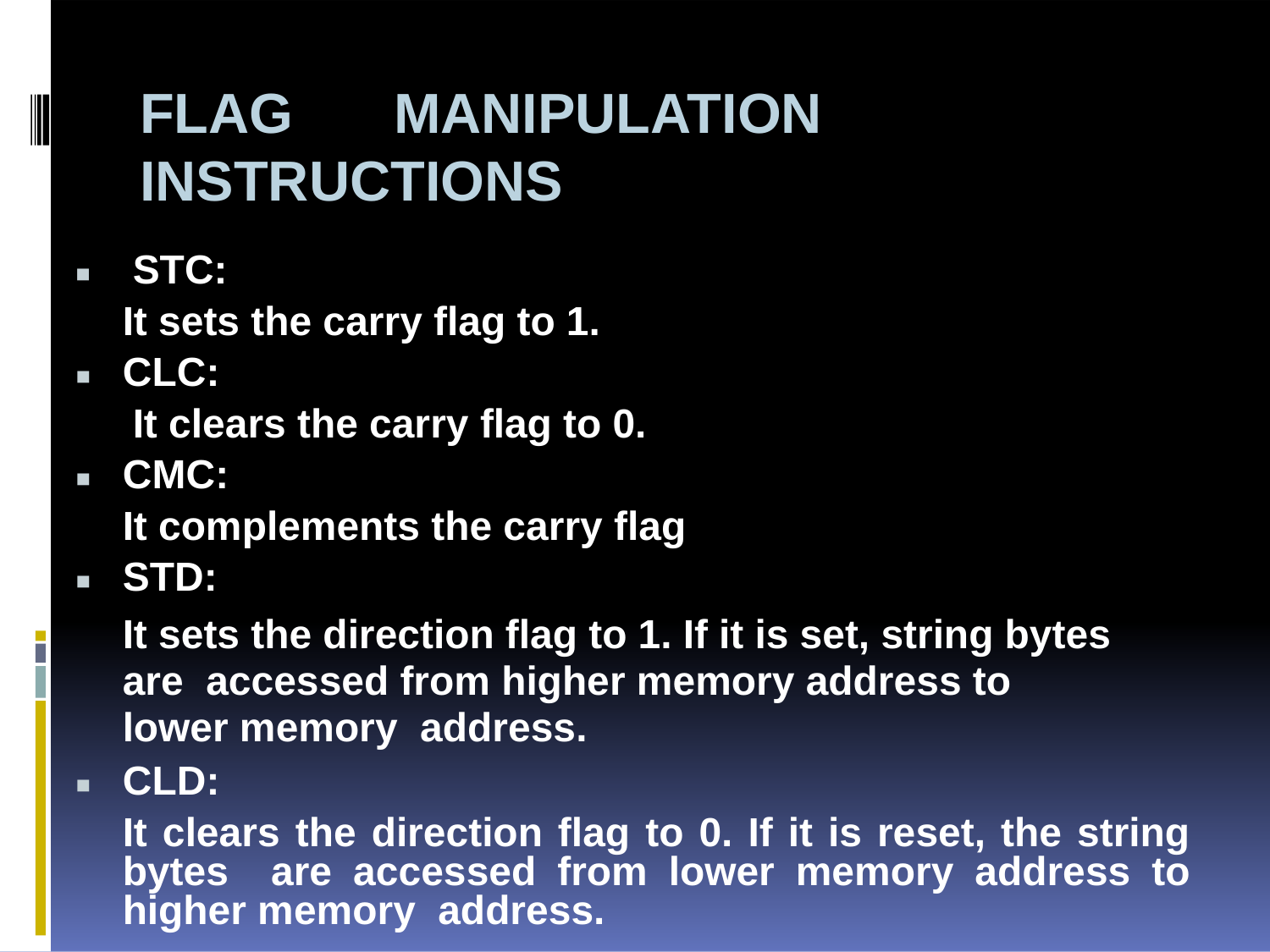

# FLAG	MANIPULATION INSTRUCTIONS
STC:
It sets the carry flag to 1.
CLC:
It clears the carry flag to 0.
CMC:
It complements the carry flag
STD:
It sets the direction flag to 1. If it is set, string bytes are  accessed from higher memory address to lower memory  address.
CLD:
It clears the direction flag to 0. If it is reset, the string bytes  are accessed from lower memory address to higher memory  address.